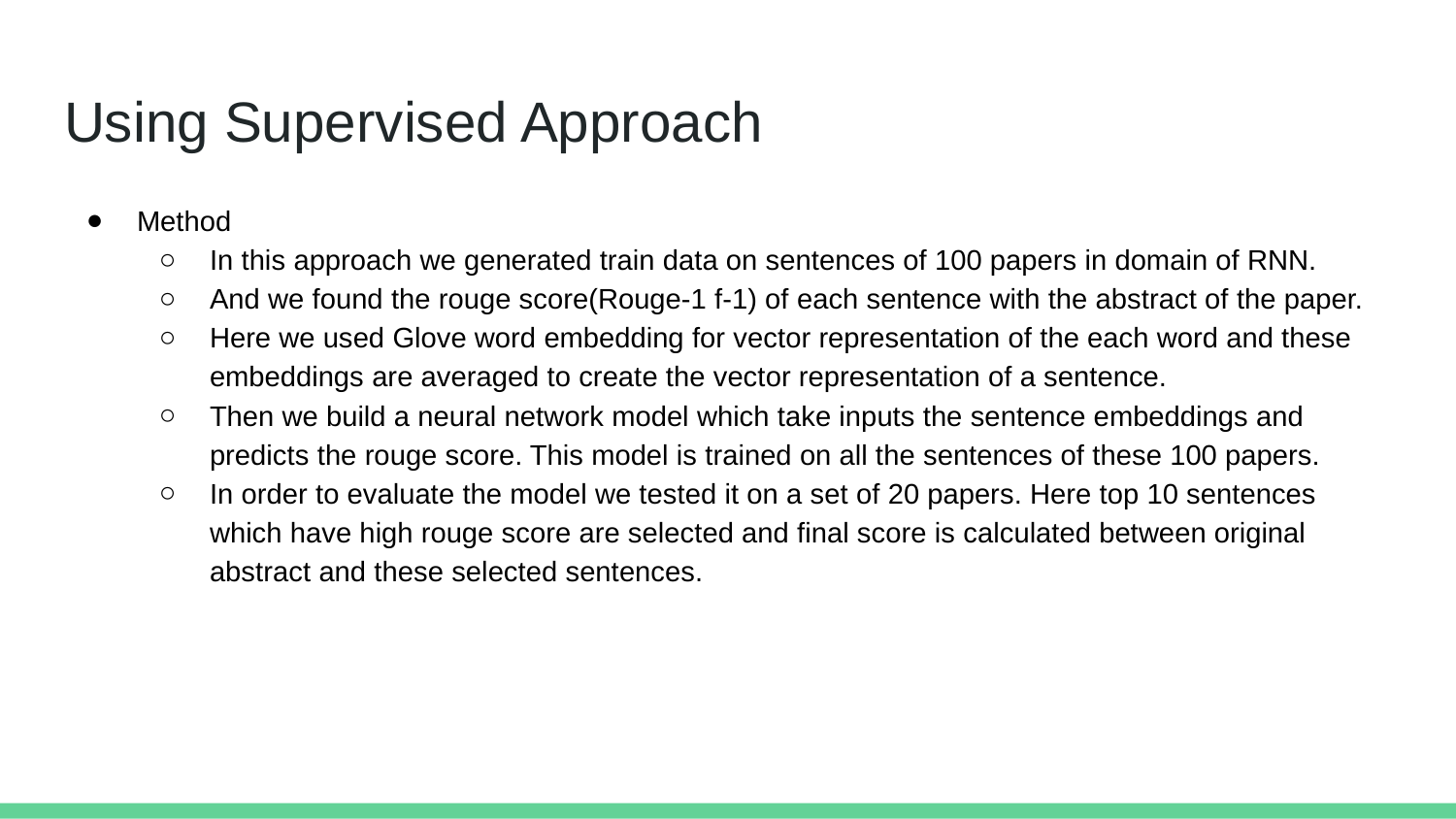

# Using Supervised Approach
Method
In this approach we generated train data on sentences of 100 papers in domain of RNN.
And we found the rouge score(Rouge-1 f-1) of each sentence with the abstract of the paper.
Here we used Glove word embedding for vector representation of the each word and these embeddings are averaged to create the vector representation of a sentence.
Then we build a neural network model which take inputs the sentence embeddings and predicts the rouge score. This model is trained on all the sentences of these 100 papers.
In order to evaluate the model we tested it on a set of 20 papers. Here top 10 sentences which have high rouge score are selected and final score is calculated between original abstract and these selected sentences.